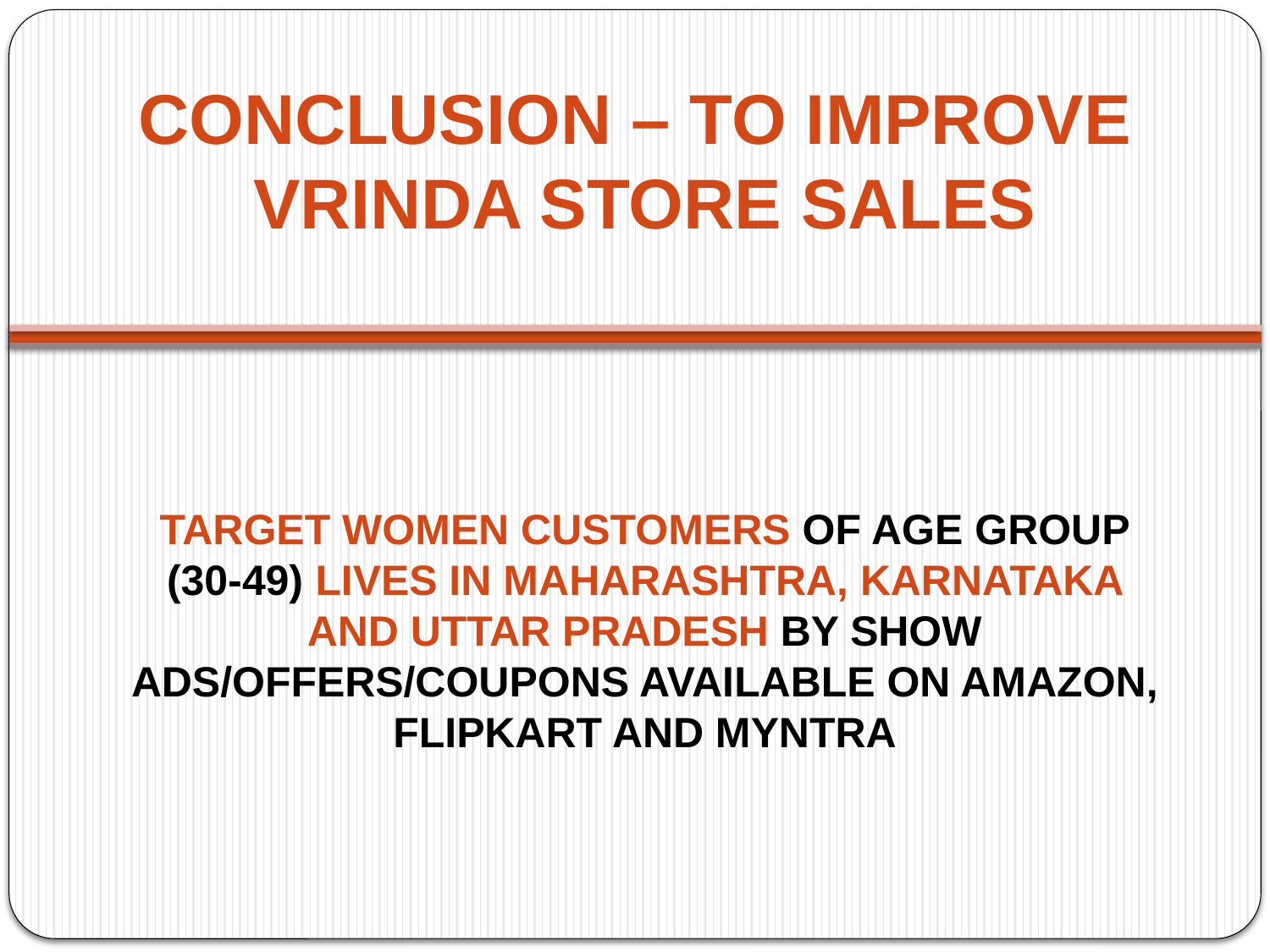

# CONCLUSION – TO IMPROVE VRINDA STORE SALES
TARGET WOMEN CUSTOMERS OF AGE GROUP (30-49) LIVES IN MAHARASHTRA, KARNATAKA AND UTTAR PRADESH BY SHOW ADS/OFFERS/COUPONS AVAILABLE ON AMAZON, FLIPKART AND MYNTRA